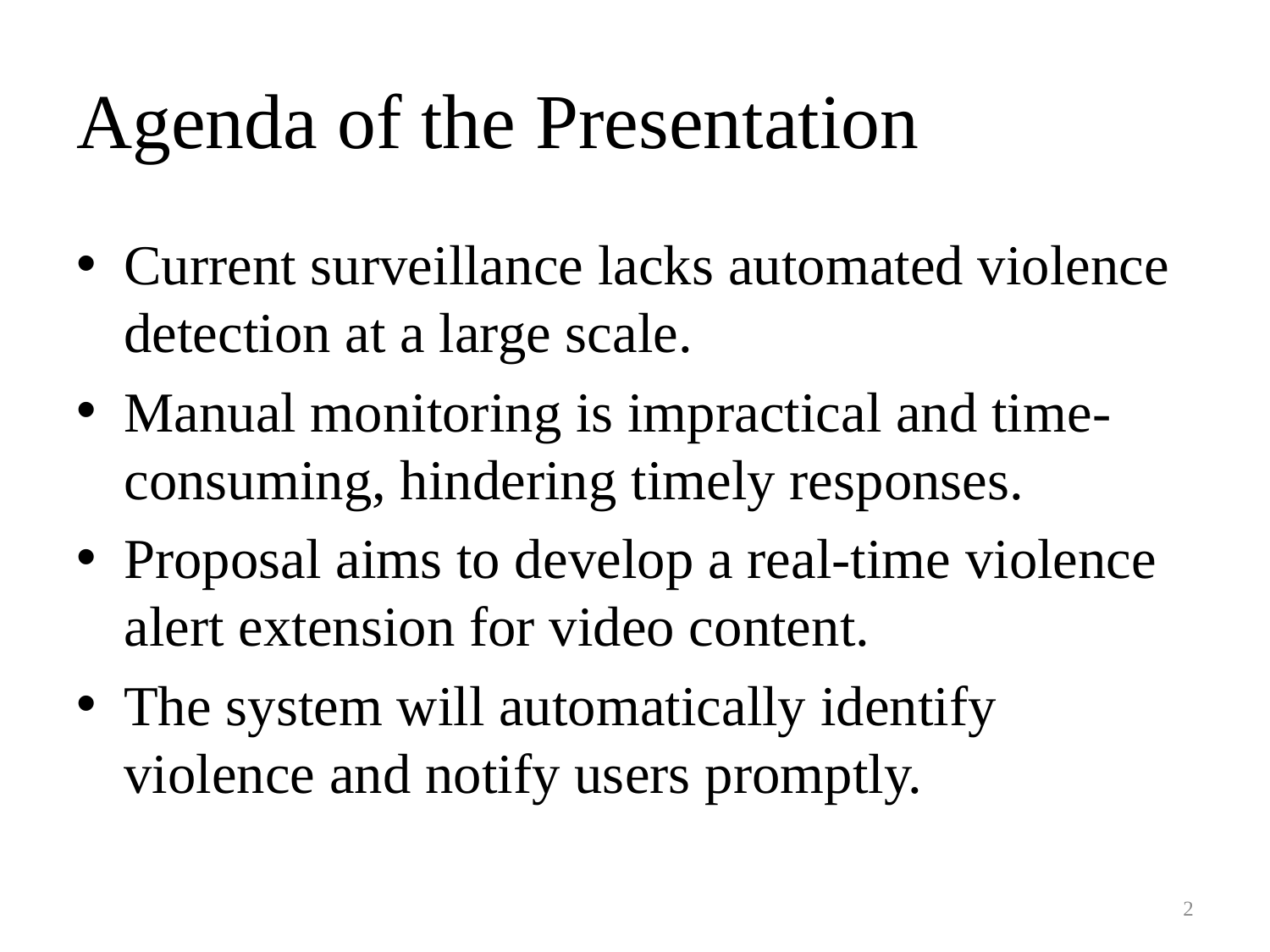

# Agenda of the Presentation
Current surveillance lacks automated violence detection at a large scale.
Manual monitoring is impractical and time-consuming, hindering timely responses.
Proposal aims to develop a real-time violence alert extension for video content.
The system will automatically identify violence and notify users promptly.
2